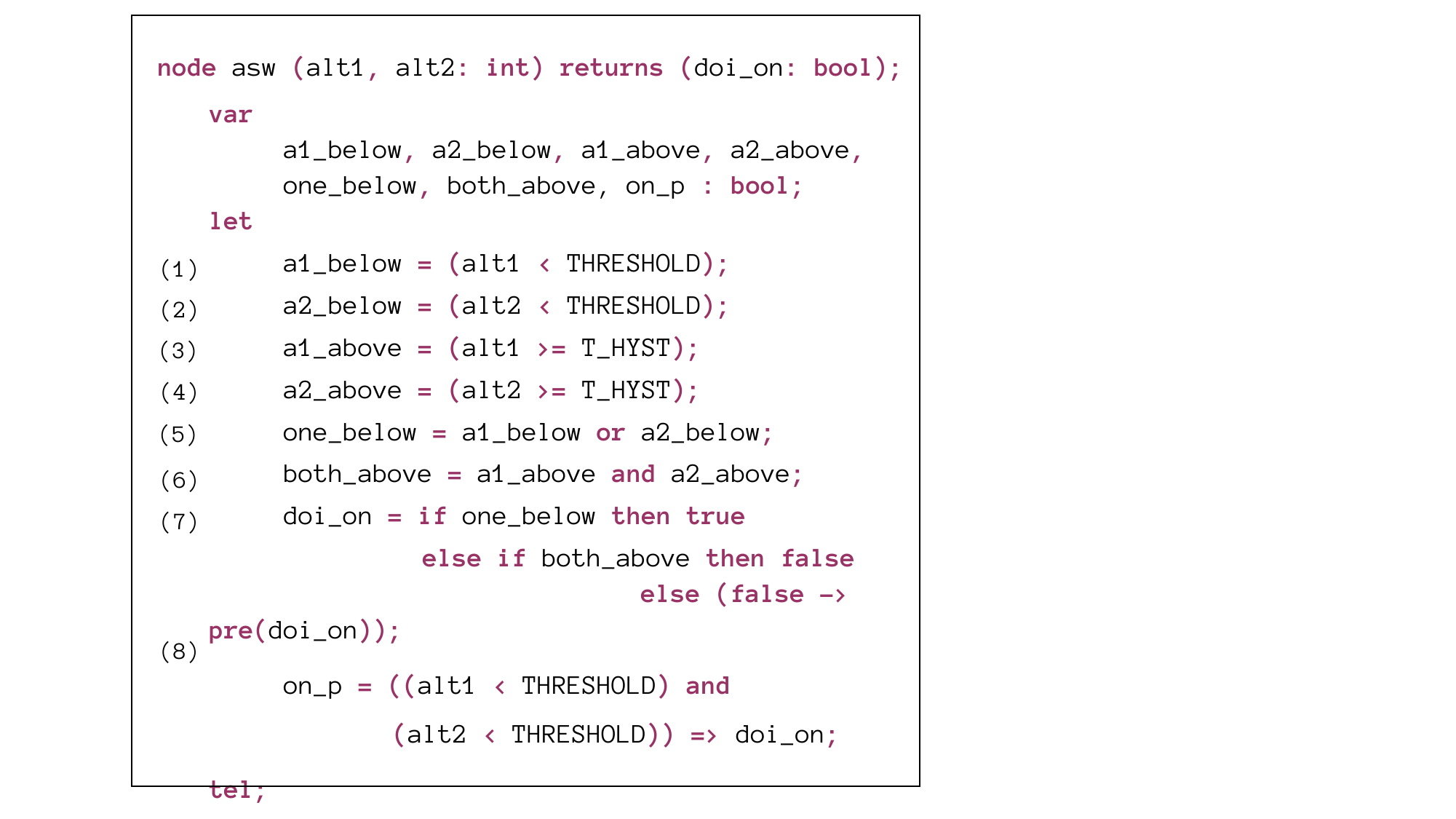

node asw (alt1, alt2: int) returns (doi_on: bool);
var
     a1_below, a2_below, a1_above, a2_above,
     one_below, both_above, on_p : bool;
let
     a1_below = (alt1 < THRESHOLD);
     a2_below = (alt2 < THRESHOLD);
     a1_above = (alt1 >= T_HYST);
     a2_above = (alt2 >= T_HYST);
     one_below = a1_below or a2_below;
     both_above = a1_above and a2_above;
     doi_on = if one_below then true
	       else if both_above then false                   	       else (false -> pre(doi_on));
     on_p = ((alt1 < THRESHOLD) and 			     (alt2 < THRESHOLD)) => doi_on;
tel;
(1)
(2)
(3)
(4)
(5)
(6)
(7)
(8)